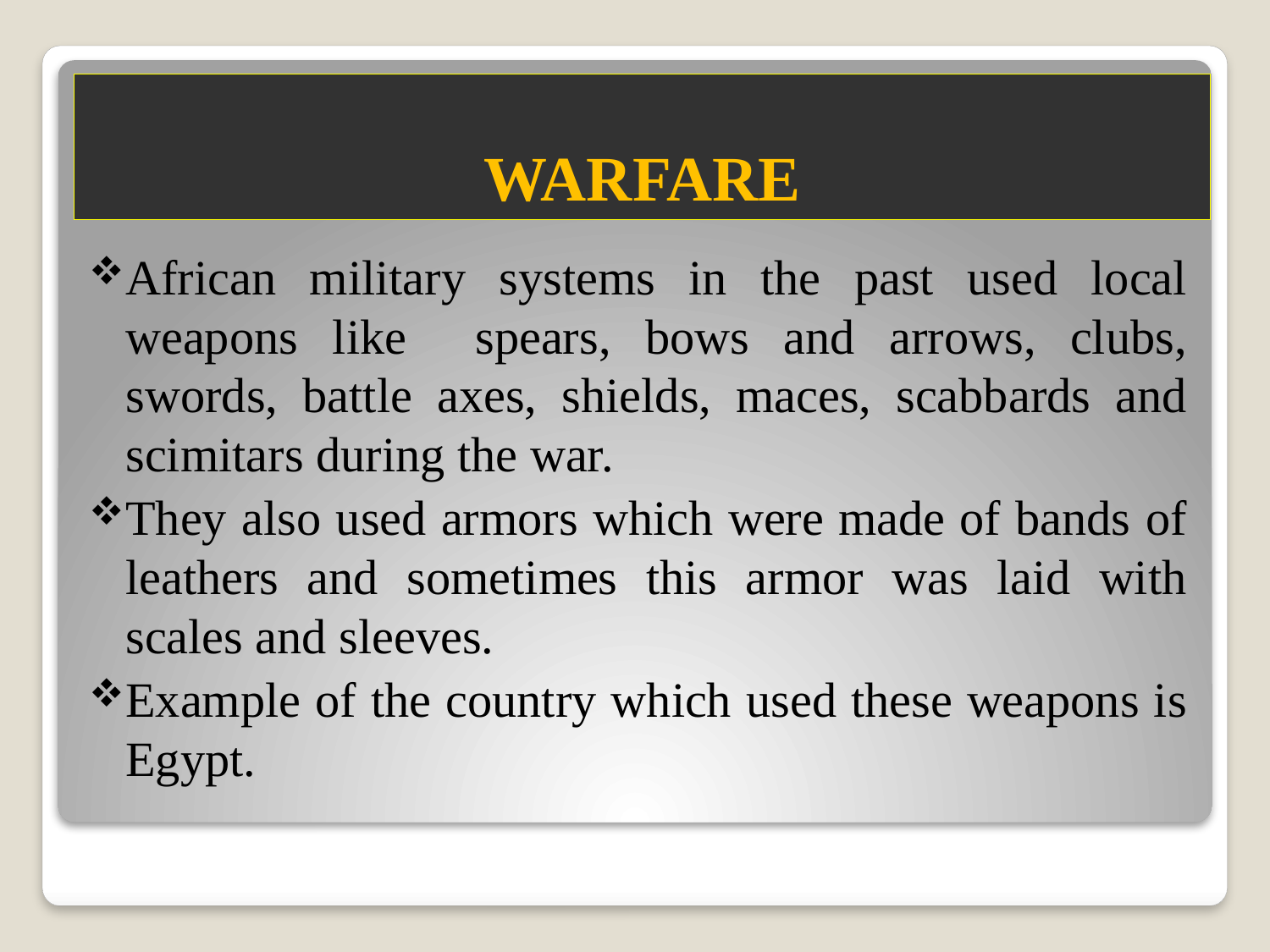

# WARFARE
African military systems in the past used local weapons like  spears, bows and arrows, clubs, swords, battle axes, shields, maces, scabbards and scimitars during the war.
They also used armors which were made of bands of leathers and sometimes this armor was laid with scales and sleeves.
Example of the country which used these weapons is Egypt.